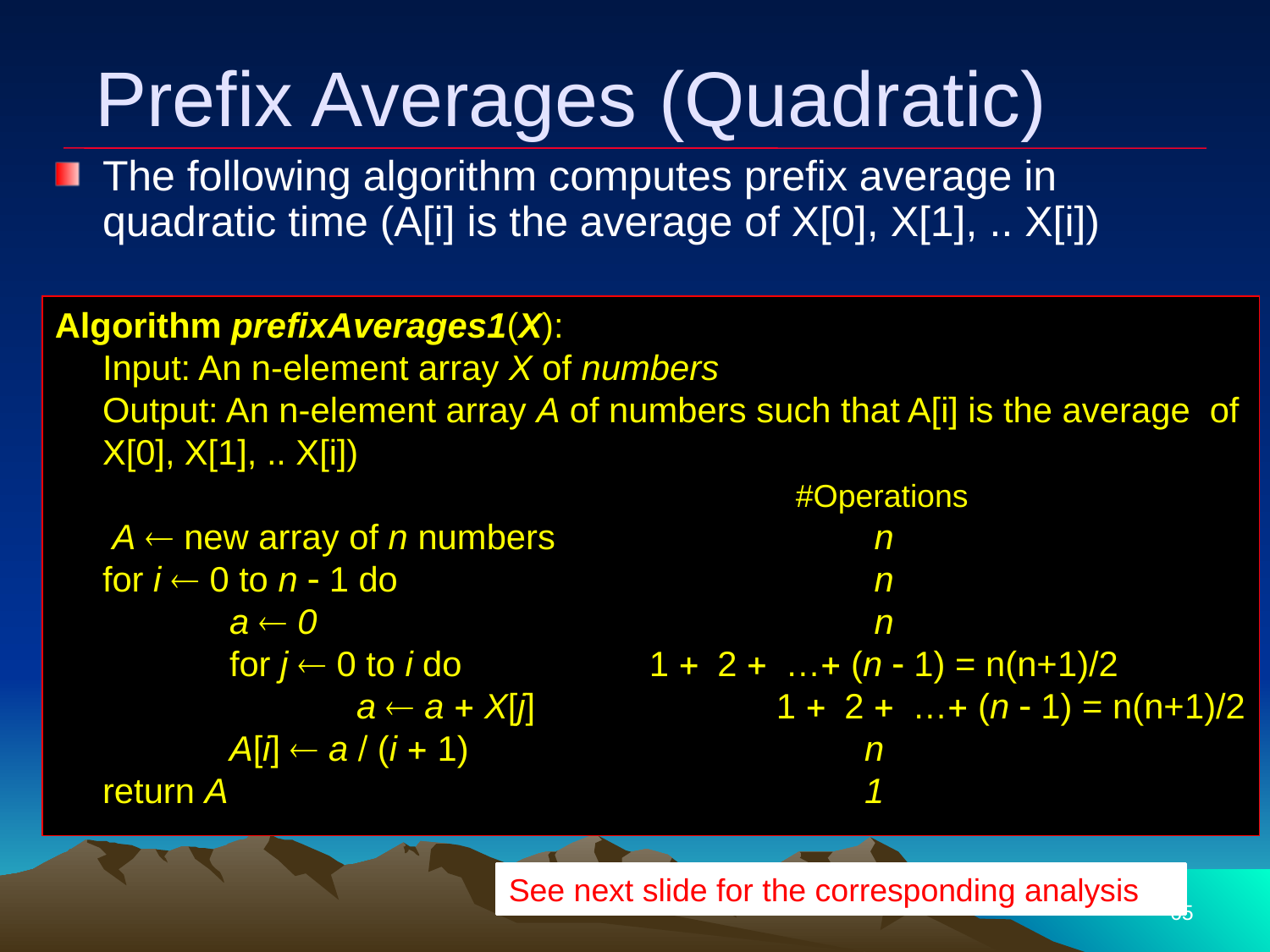

Prefix Averages (Quadratic)
The following algorithm computes prefix average in quadratic time (A[i] is the average of X[0], X[1], .. X[i])
Algorithm prefixAverages1(X):
	Input: An n-element array X of numbers
	Output: An n-element array A of numbers such that A[i] is the average  of X[0], X[1], .. X[i])
						      #Operations
	 A ← new array of n numbers		      	 n
	for i ← 0 to n − 1 do			    	 n
		a ← 0 			   		 n
		for j ← 0 to i do		    1 + 2 + …+ (n − 1) = n(n+1)/2
			a ← a + X[j]             	    1 + 2 + …+ (n − 1) = n(n+1)/2
		A[i] ← a / (i + 1) 				n
	return A 			      	     	1

See next slide for the corresponding analysis
65